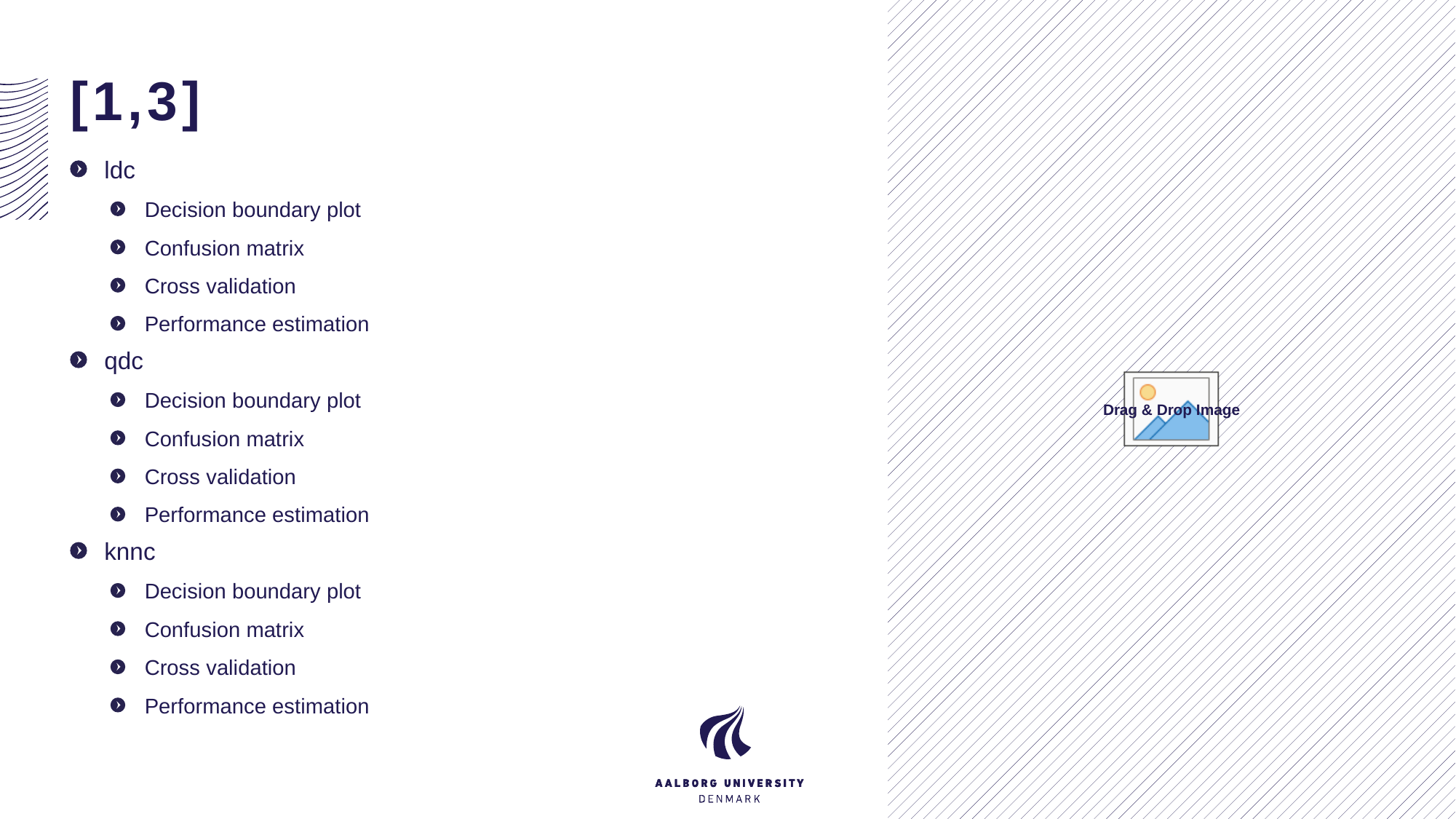

# [1,3]
ldc
Decision boundary plot
Confusion matrix
Cross validation
Performance estimation
qdc
Decision boundary plot
Confusion matrix
Cross validation
Performance estimation
knnc
Decision boundary plot
Confusion matrix
Cross validation
Performance estimation